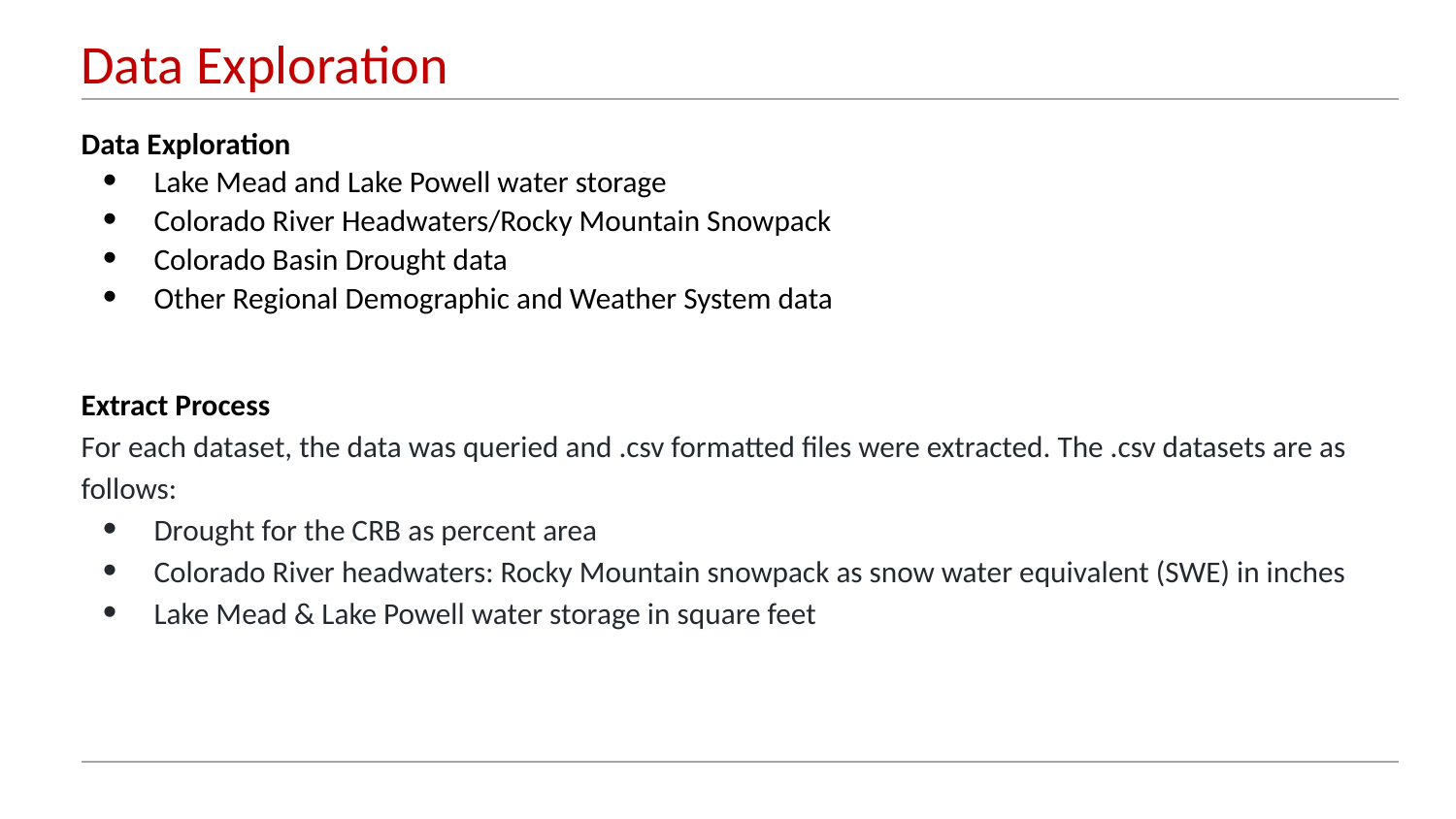

# Data Exploration
Data Exploration
Lake Mead and Lake Powell water storage
Colorado River Headwaters/Rocky Mountain Snowpack
Colorado Basin Drought data
Other Regional Demographic and Weather System data

Extract Process
For each dataset, the data was queried and .csv formatted files were extracted. The .csv datasets are as follows:
Drought for the CRB as percent area
Colorado River headwaters: Rocky Mountain snowpack as snow water equivalent (SWE) in inches
Lake Mead & Lake Powell water storage in square feet